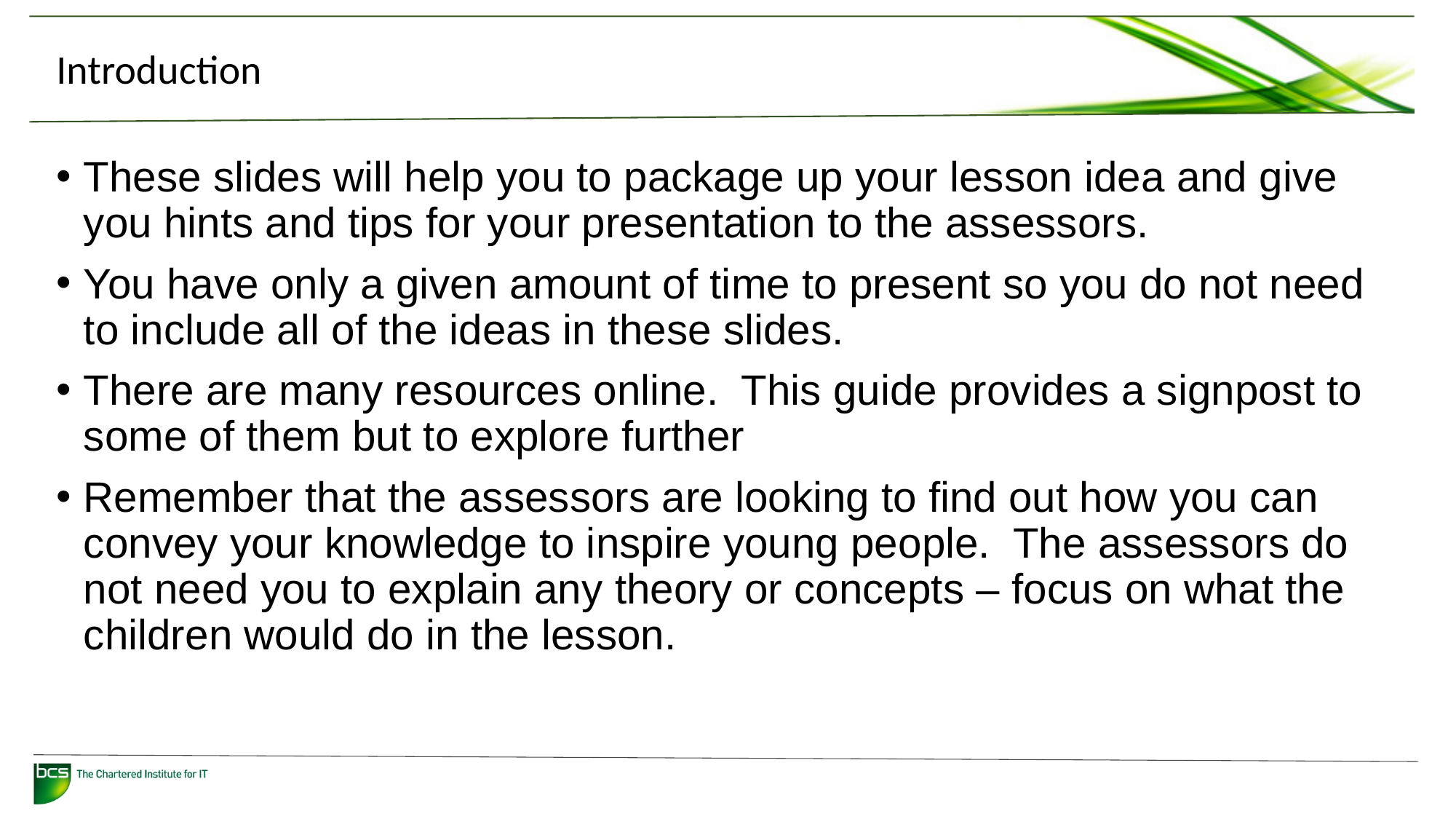

# Introduction
These slides will help you to package up your lesson idea and give you hints and tips for your presentation to the assessors.
You have only a given amount of time to present so you do not need to include all of the ideas in these slides.
There are many resources online.  This guide provides a signpost to some of them but to explore further
Remember that the assessors are looking to find out how you can convey your knowledge to inspire young people.  The assessors do not need you to explain any theory or concepts – focus on what the children would do in the lesson.